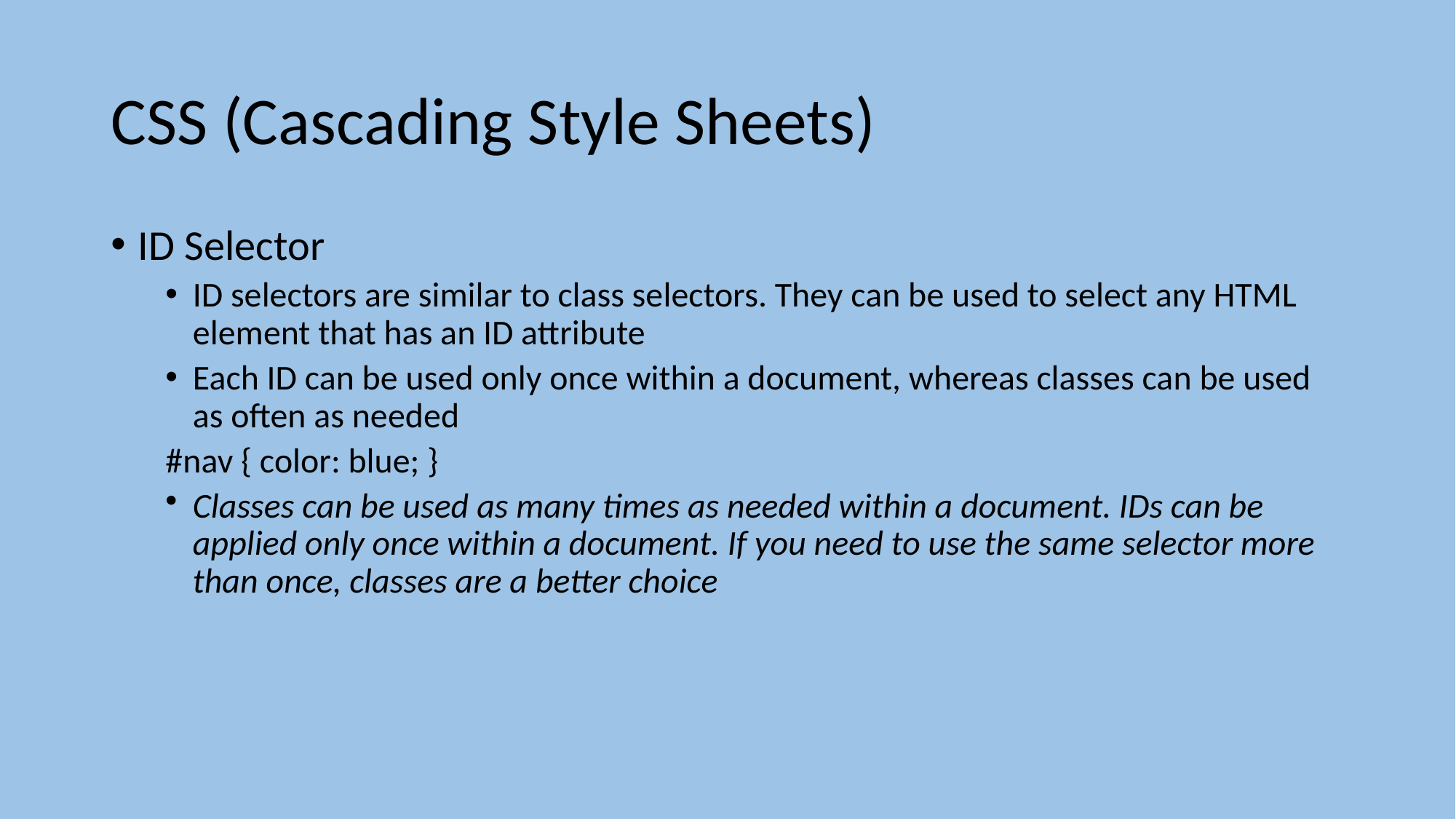

# CSS (Cascading Style Sheets)
ID Selector
ID selectors are similar to class selectors. They can be used to select any HTML element that has an ID attribute
Each ID can be used only once within a document, whereas classes can be used as often as needed
#nav { color: blue; }
Classes can be used as many times as needed within a document. IDs can be applied only once within a document. If you need to use the same selector more than once, classes are a better choice